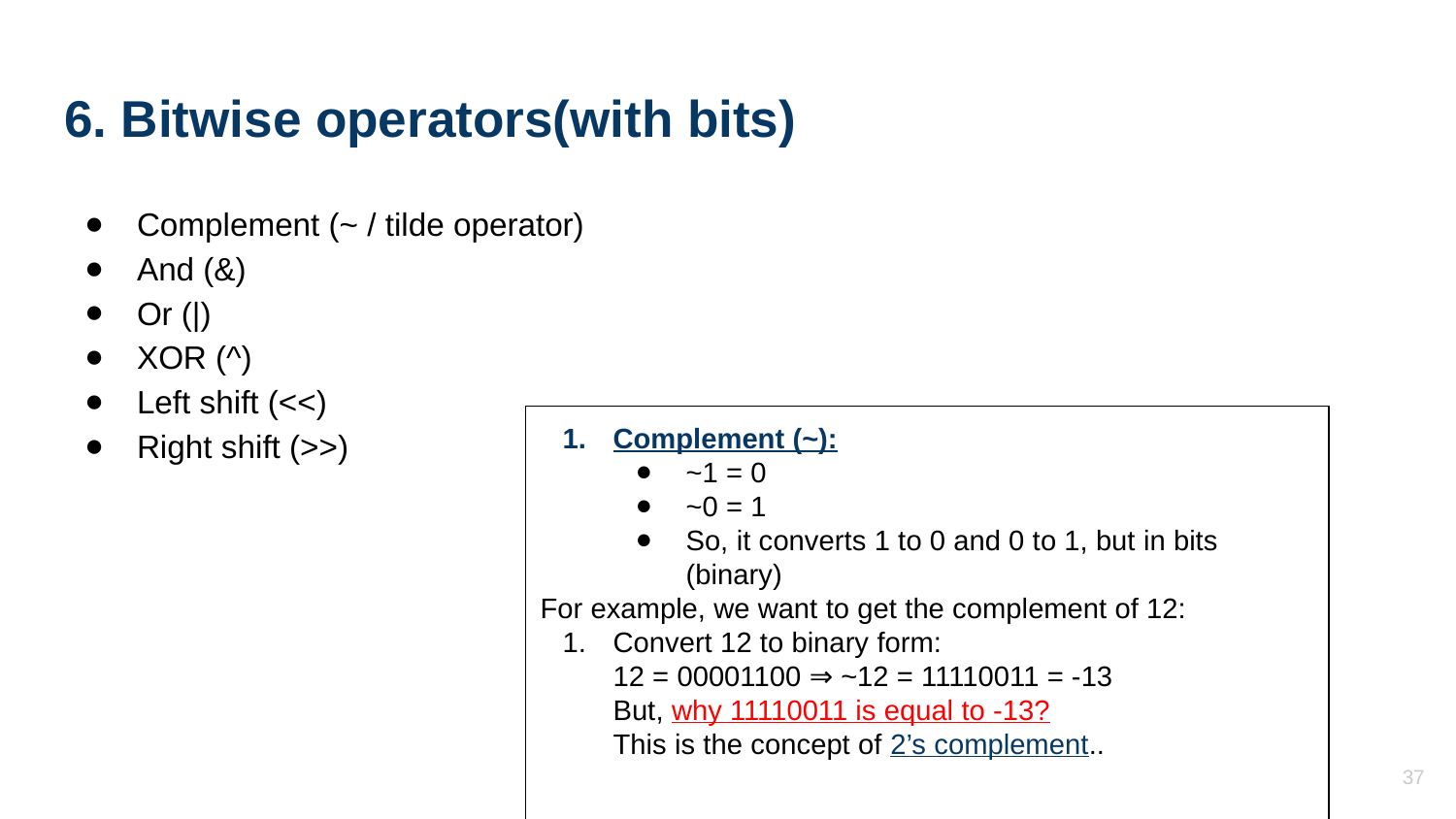

# 6. Bitwise operators(with bits)
Complement (~ / tilde operator)
And (&)
Or (|)
XOR (^)
Left shift (<<)
Right shift (>>)

Complement (~):
~1 = 0
~0 = 1
So, it converts 1 to 0 and 0 to 1, but in bits (binary)
For example, we want to get the complement of 12:
Convert 12 to binary form:
12 = 00001100 ⇒ ~12 = 11110011 = -13
But, why 11110011 is equal to -13?
This is the concept of 2’s complement..

37